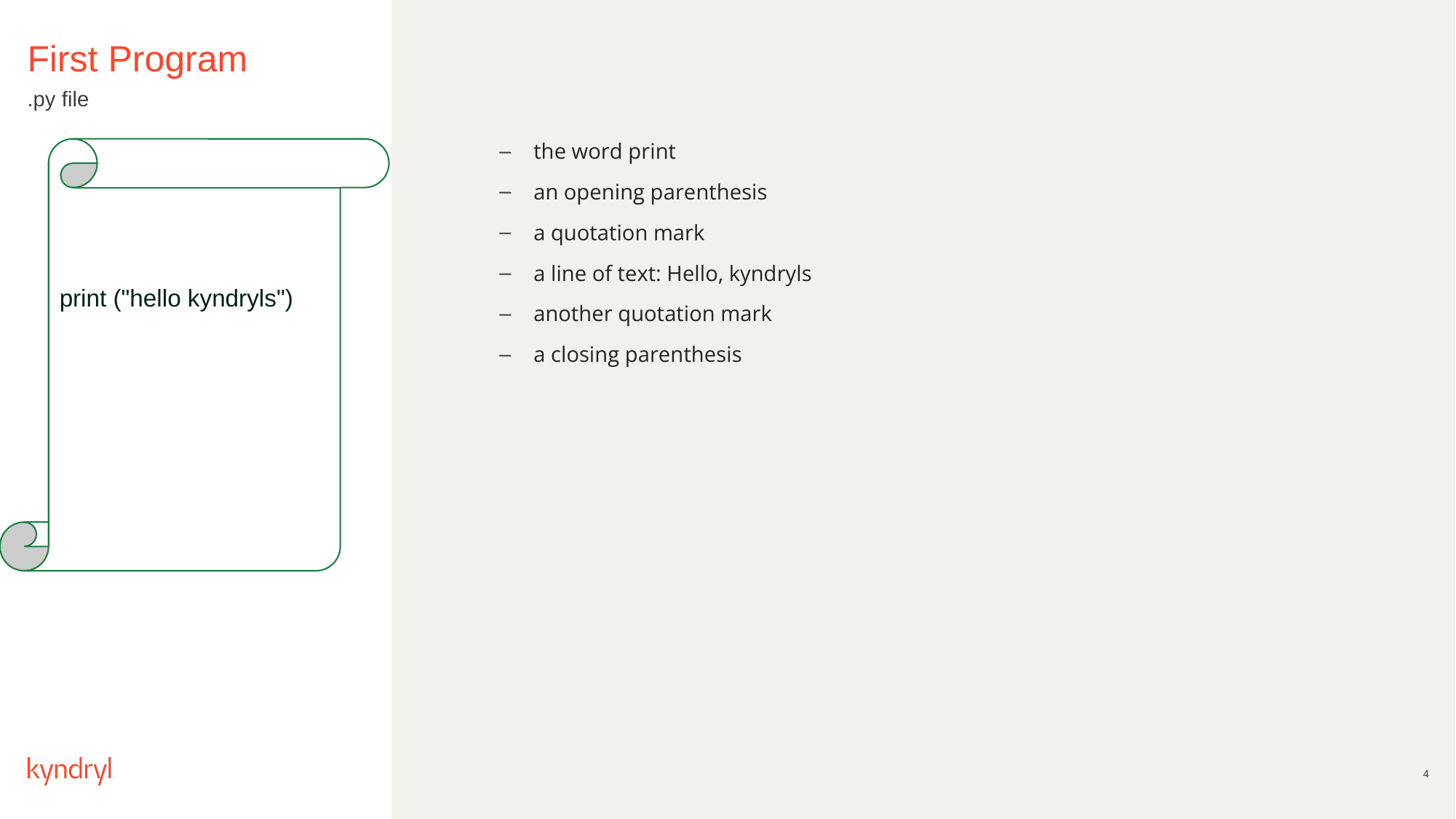

# First Program
.py file
the word print
an opening parenthesis
a quotation mark
a line of text: Hello, kyndryls
another quotation mark
a closing parenthesis

print ("hello kyndryls")
4